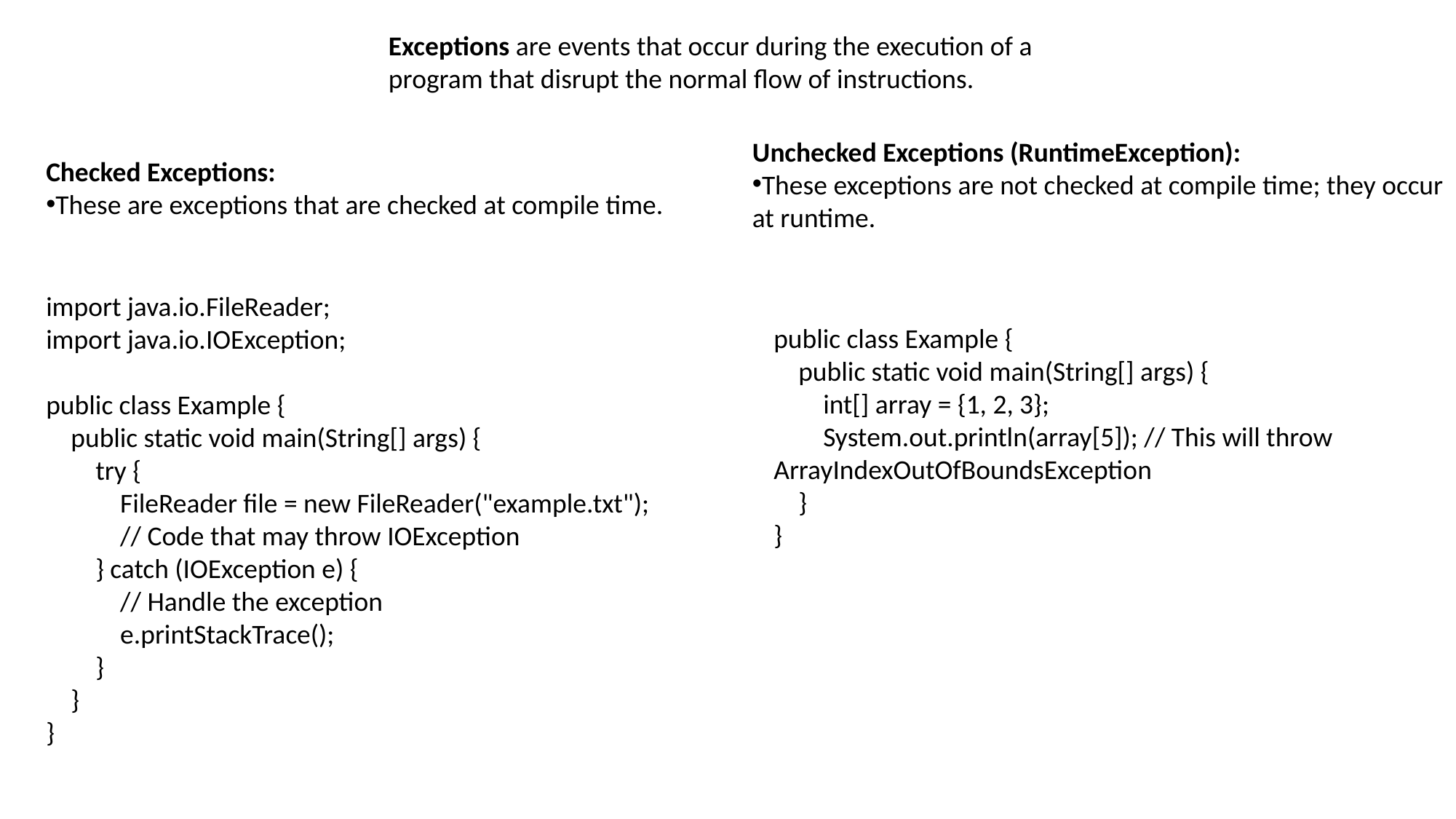

Exceptions are events that occur during the execution of a program that disrupt the normal flow of instructions.
Unchecked Exceptions (RuntimeException):
These exceptions are not checked at compile time; they occur at runtime.
Checked Exceptions:
These are exceptions that are checked at compile time.
import java.io.FileReader;
import java.io.IOException;

public class Example {
    public static void main(String[] args) {
        try {
            FileReader file = new FileReader("example.txt");
            // Code that may throw IOException
        } catch (IOException e) {
            // Handle the exception
            e.printStackTrace();
        }
    }
}
public class Example {
    public static void main(String[] args) {
        int[] array = {1, 2, 3};
        System.out.println(array[5]); // This will throw ArrayIndexOutOfBoundsException
    }
}